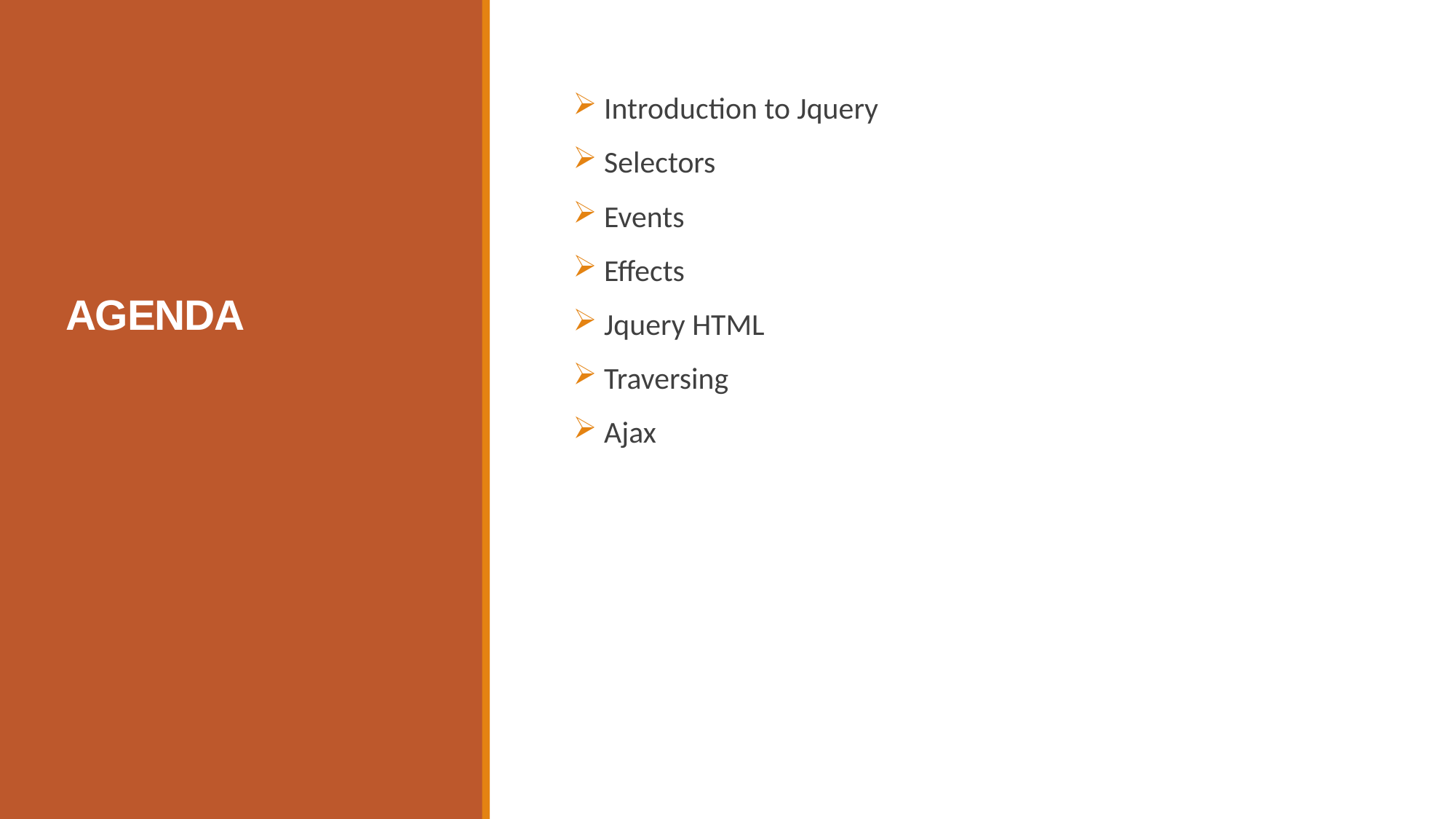

# AGENDA
 Introduction to Jquery
 Selectors
 Events
 Effects
 Jquery HTML
 Traversing
 Ajax